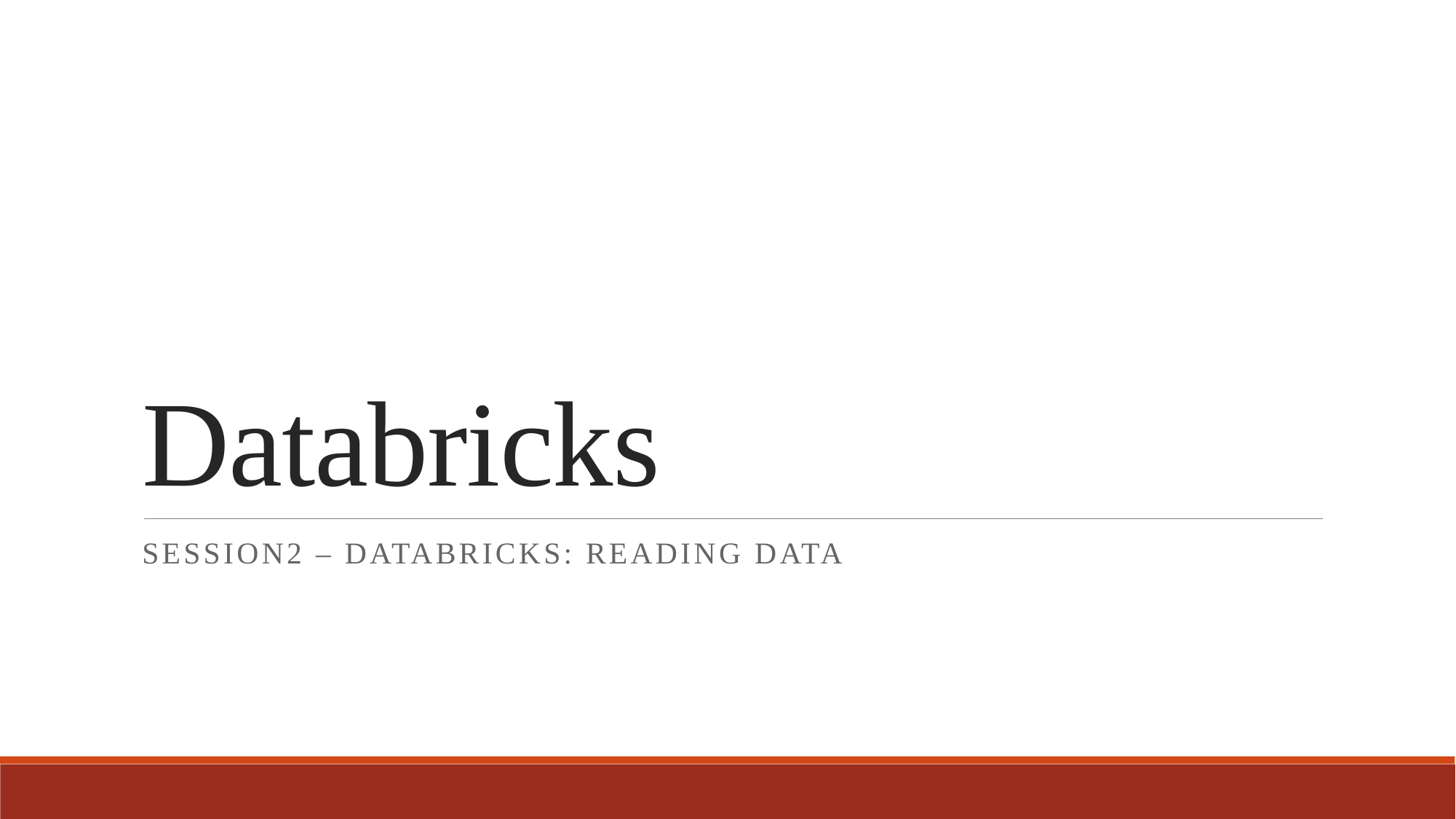

# Databricks
SESSION2 – Databricks: Reading Data